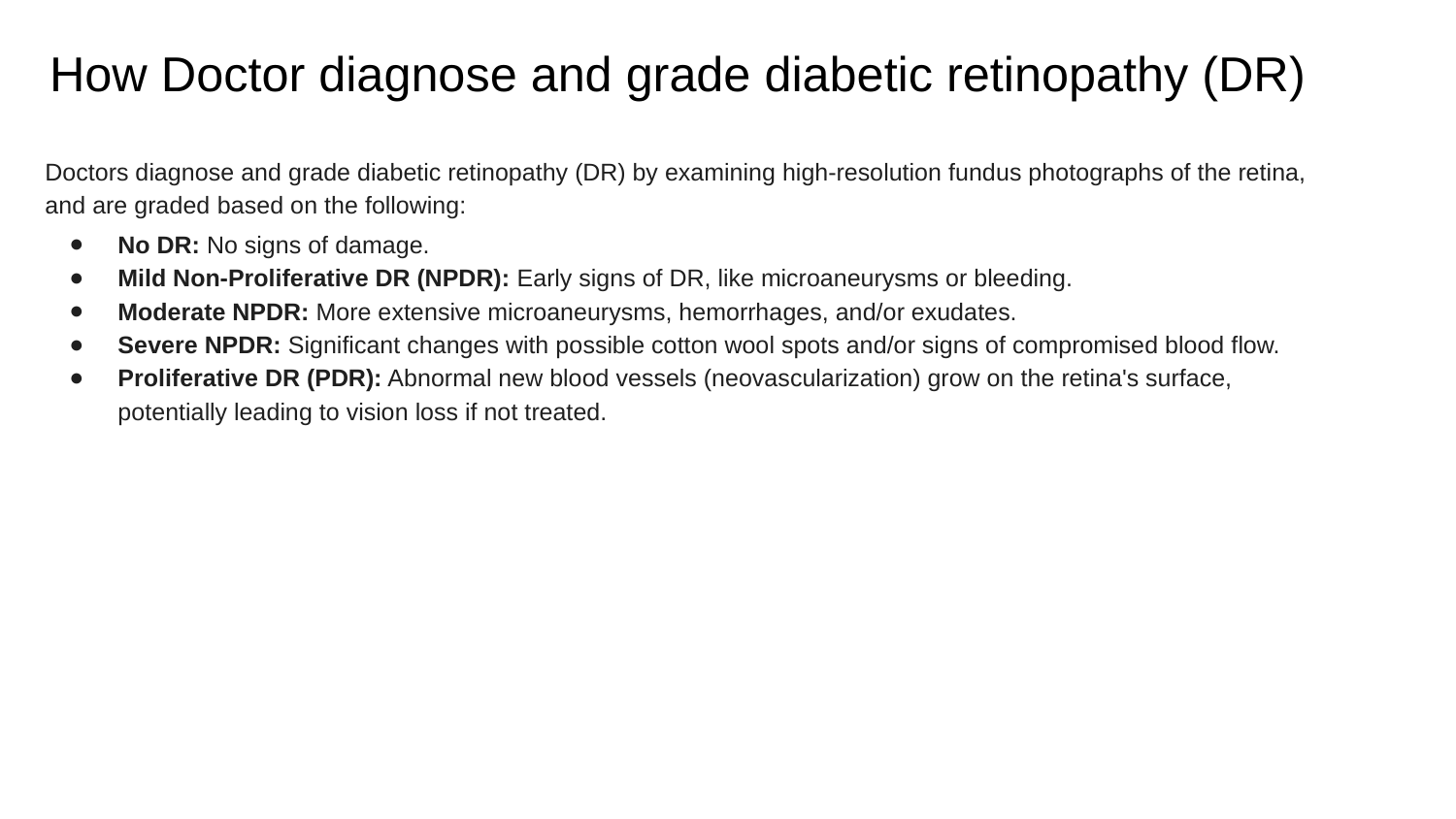

# How Doctor diagnose and grade diabetic retinopathy (DR)
Doctors diagnose and grade diabetic retinopathy (DR) by examining high-resolution fundus photographs of the retina, and are graded based on the following:
No DR: No signs of damage.
Mild Non-Proliferative DR (NPDR): Early signs of DR, like microaneurysms or bleeding.
Moderate NPDR: More extensive microaneurysms, hemorrhages, and/or exudates.
Severe NPDR: Significant changes with possible cotton wool spots and/or signs of compromised blood flow.
Proliferative DR (PDR): Abnormal new blood vessels (neovascularization) grow on the retina's surface, potentially leading to vision loss if not treated.